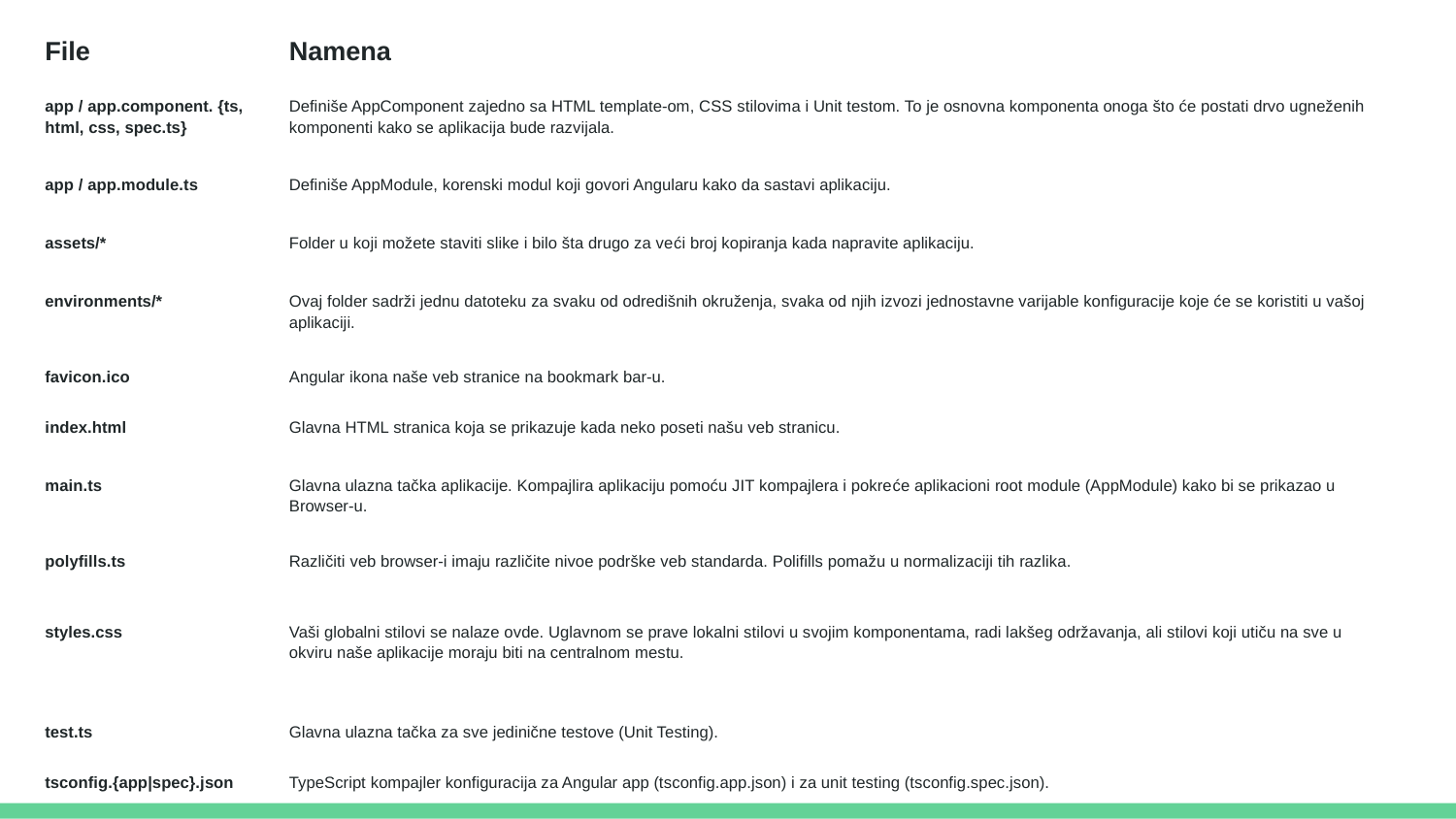

| File | Namena |
| --- | --- |
| app / app.component. {ts, html, css, spec.ts} | Definiše AppComponent zajedno sa HTML template-om, CSS stilovima i Unit testom. To je osnovna komponenta onoga što će postati drvo ugneženih komponenti kako se aplikacija bude razvijala. |
| app / app.module.ts | Definiše AppModule, korenski modul koji govori Angularu kako da sastavi aplikaciju. |
| assets/\* | Folder u koji možete staviti slike i bilo šta drugo za veći broj kopiranja kada napravite aplikaciju. |
| environments/\* | Ovaj folder sadrži jednu datoteku za svaku od odredišnih okruženja, svaka od njih izvozi jednostavne varijable konfiguracije koje će se koristiti u vašoj aplikaciji. |
| favicon.ico | Angular ikona naše veb stranice na bookmark bar-u. |
| index.html | Glavna HTML stranica koja se prikazuje kada neko poseti našu veb stranicu. |
| main.ts | Glavna ulazna tačka aplikacije. Kompajlira aplikaciju pomoću JIT kompajlera i pokreće aplikacioni root module (AppModule) kako bi se prikazao u Browser-u. |
| polyfills.ts | Različiti veb browser-i imaju različite nivoe podrške veb standarda. Polifills pomažu u normalizaciji tih razlika. |
| styles.css | Vaši globalni stilovi se nalaze ovde. Uglavnom se prave lokalni stilovi u svojim komponentama, radi lakšeg održavanja, ali stilovi koji utiču na sve u okviru naše aplikacije moraju biti na centralnom mestu. |
| test.ts | Glavna ulazna tačka za sve jedinične testove (Unit Testing). |
| tsconfig.{app|spec}.json | TypeScript kompajler konfiguracija za Angular app (tsconfig.app.json) i za unit testing (tsconfig.spec.json). |